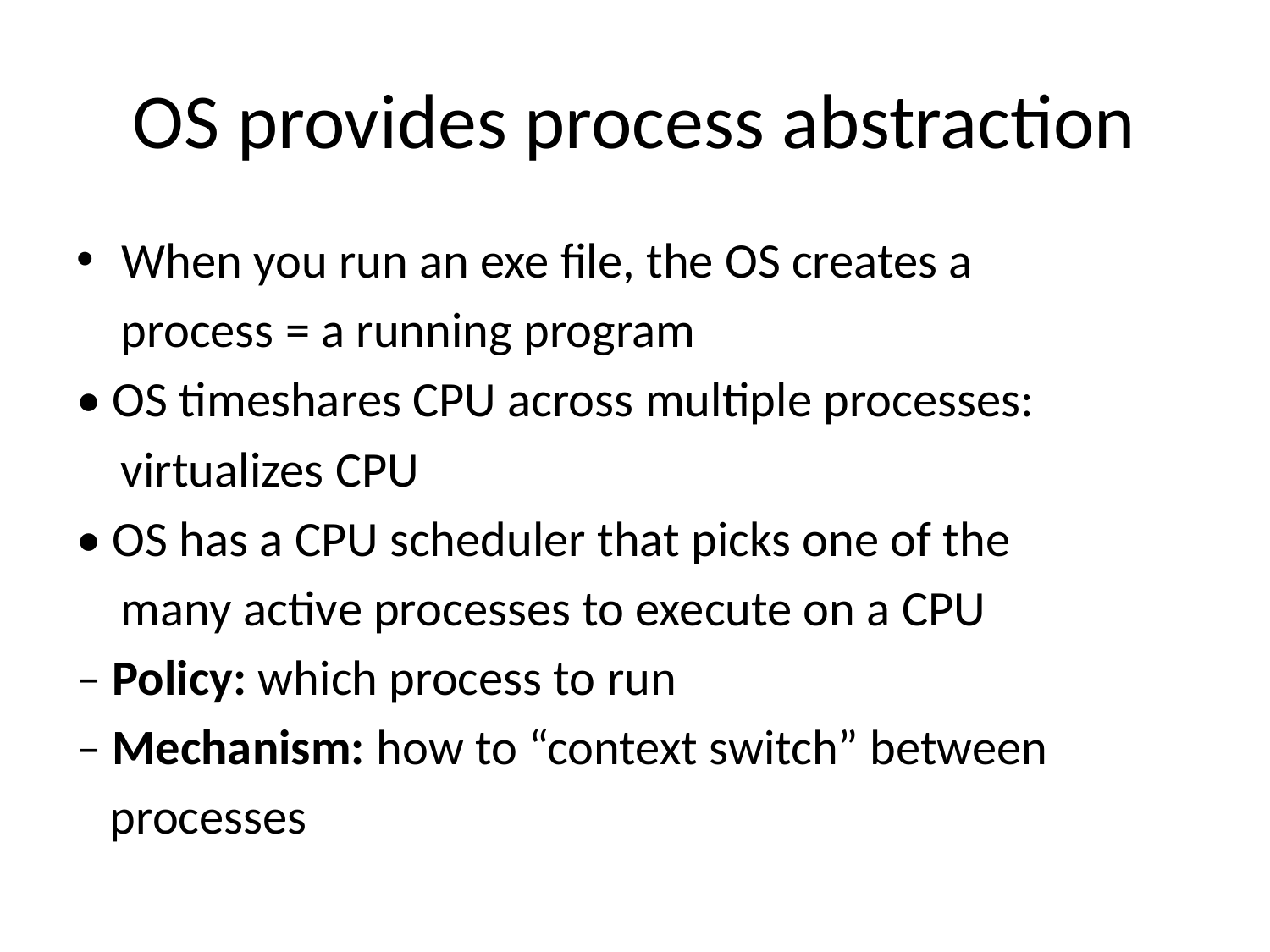

# OS provides process abstraction
When you run an exe file, the OS creates a
    process = a running program
• OS timeshares CPU across multiple processes:
    virtualizes CPU
• OS has a CPU scheduler that picks one of the
    many active processes to execute on a CPU
– Policy: which process to run
– Mechanism: how to “context switch” between
   processes